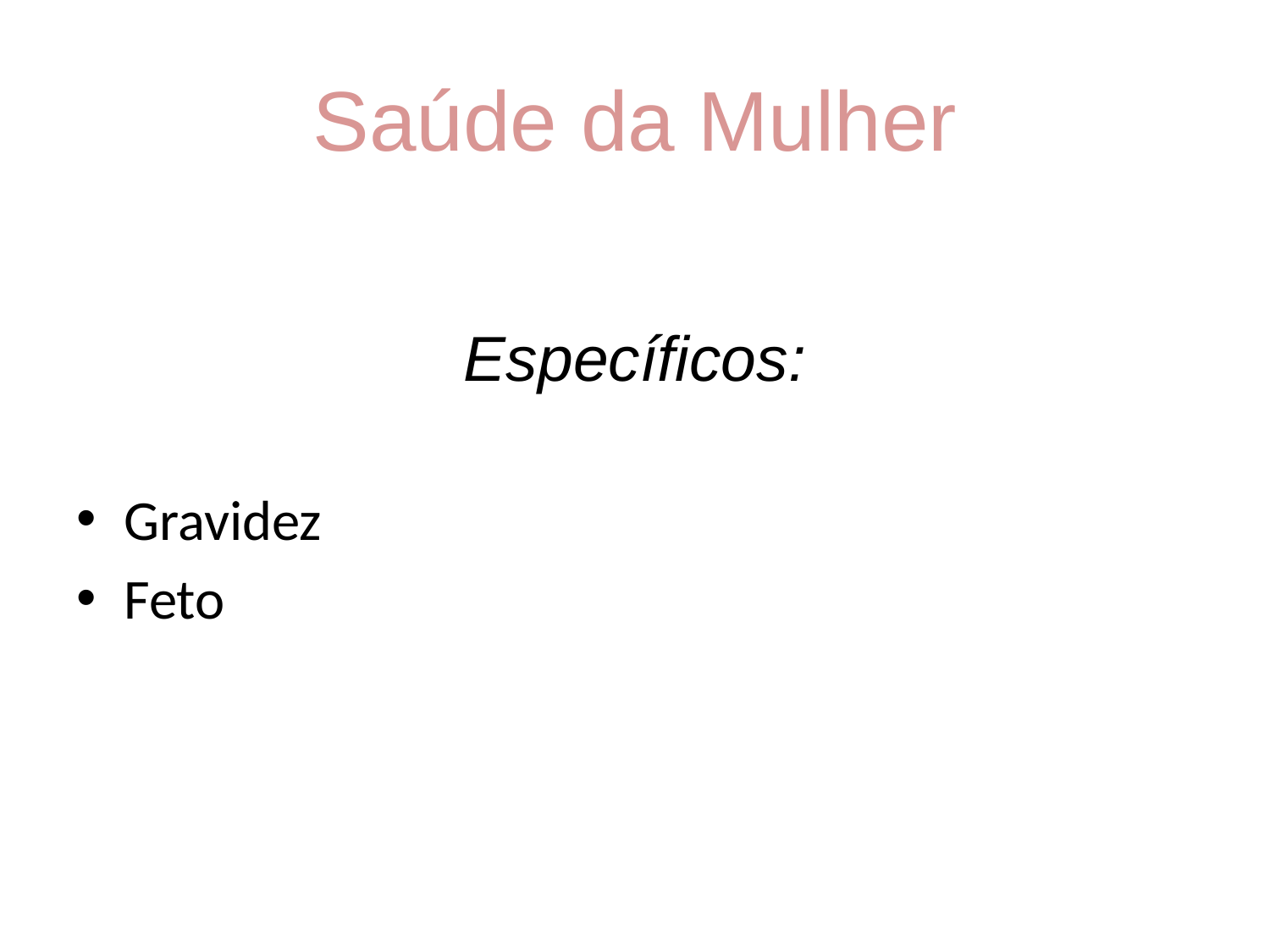

# Saúde da Mulher

Específicos:

Gravidez
Feto